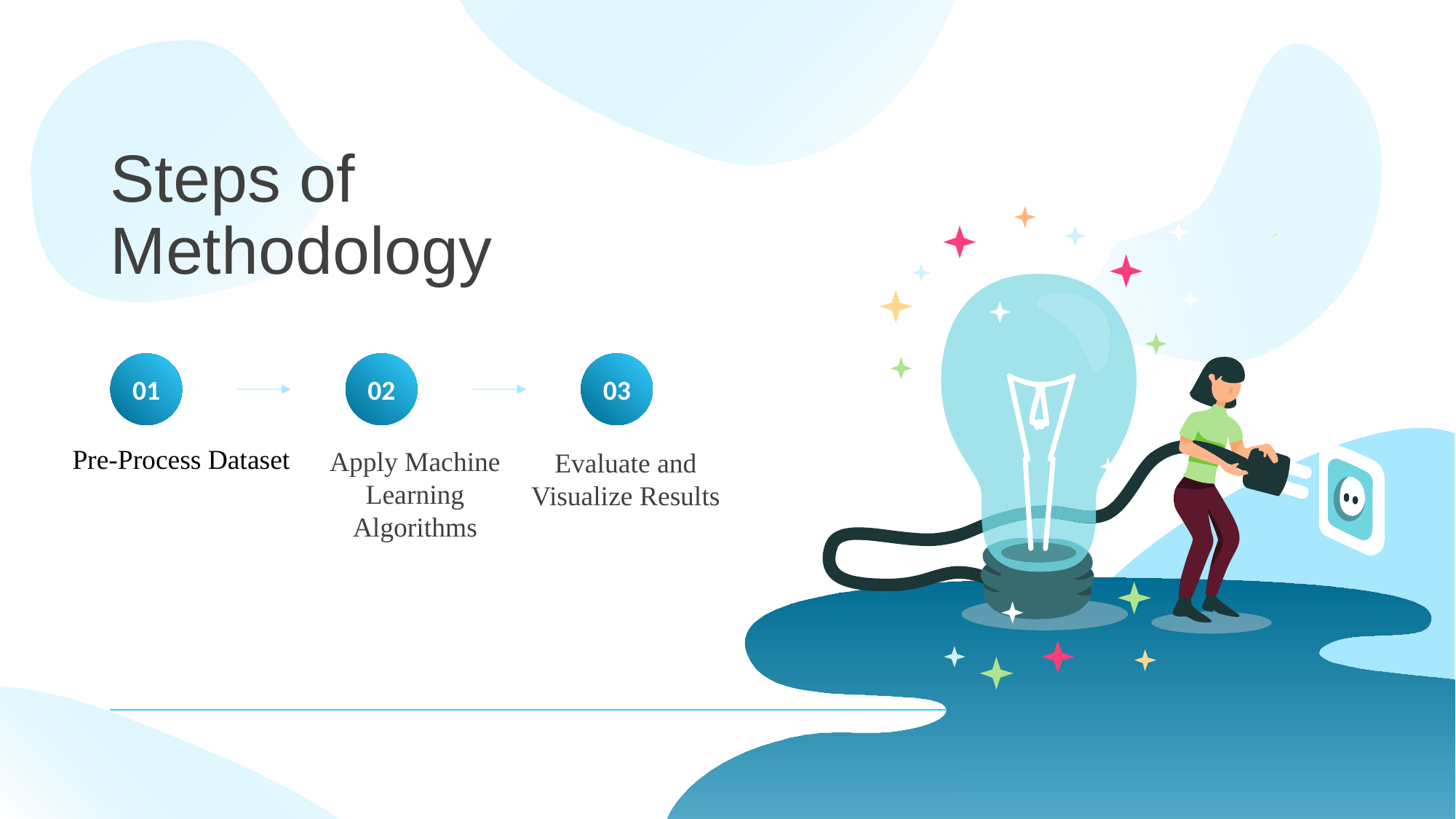

Steps of Methodology

01
02
03

Pre-Process Dataset

Apply Machine Learning Algorithms

Evaluate and Visualize Results